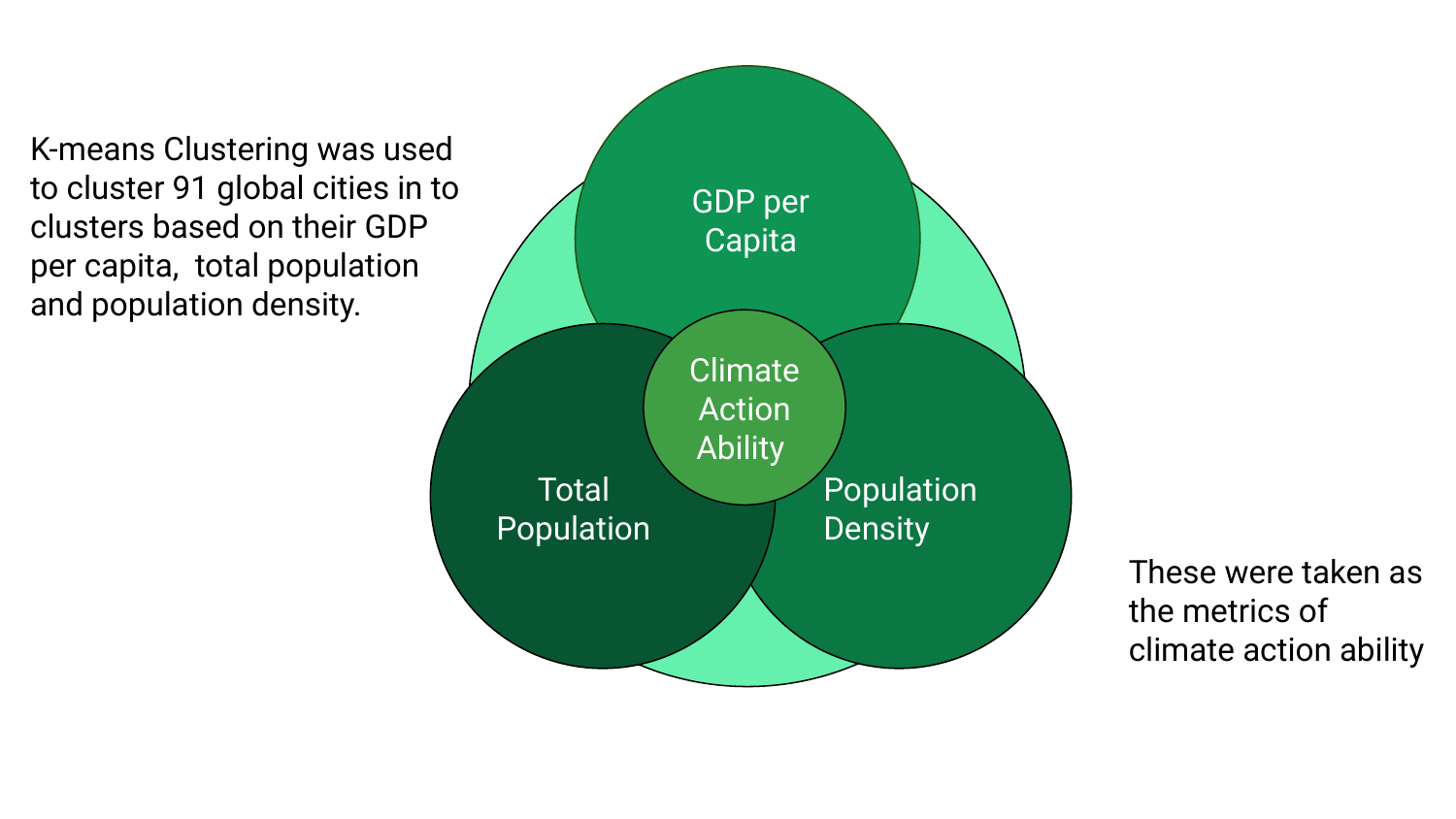

GDP per Capita

GDP per Capita
K-means Clustering was used to cluster 91 global cities in to clusters based on their GDP per capita,  total population and population density.

Climate Action Ability
Climate Action

Total Population

Total Population

Population Density

Population Density
These were taken as the metrics of climate action ability